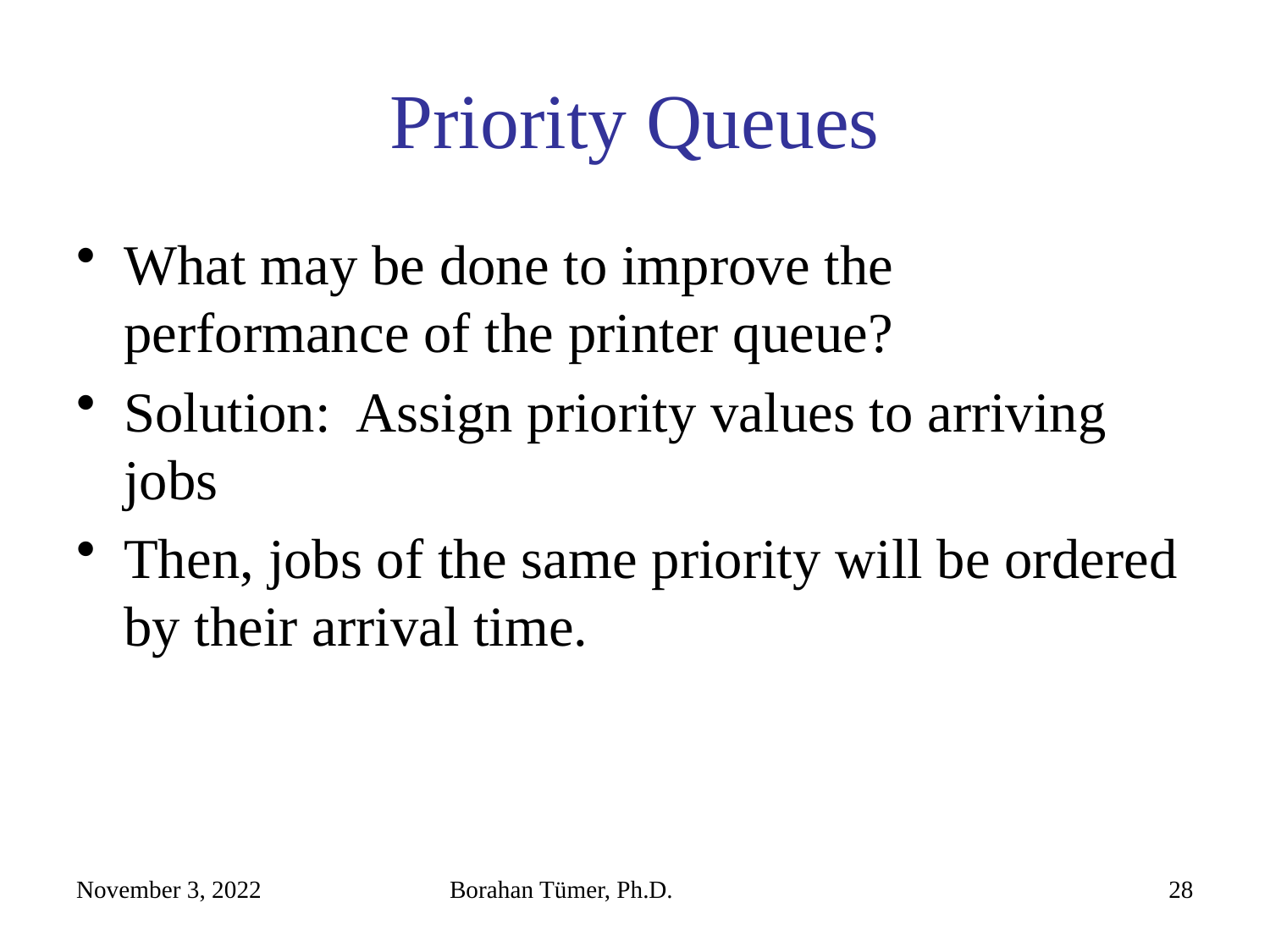

# Priority Queues
What may be done to improve the performance of the printer queue?
Solution:  Assign priority values to arriving jobs
Then, jobs of the same priority will be ordered by their arrival time.
November 3, 2022
Borahan Tümer, Ph.D.
28